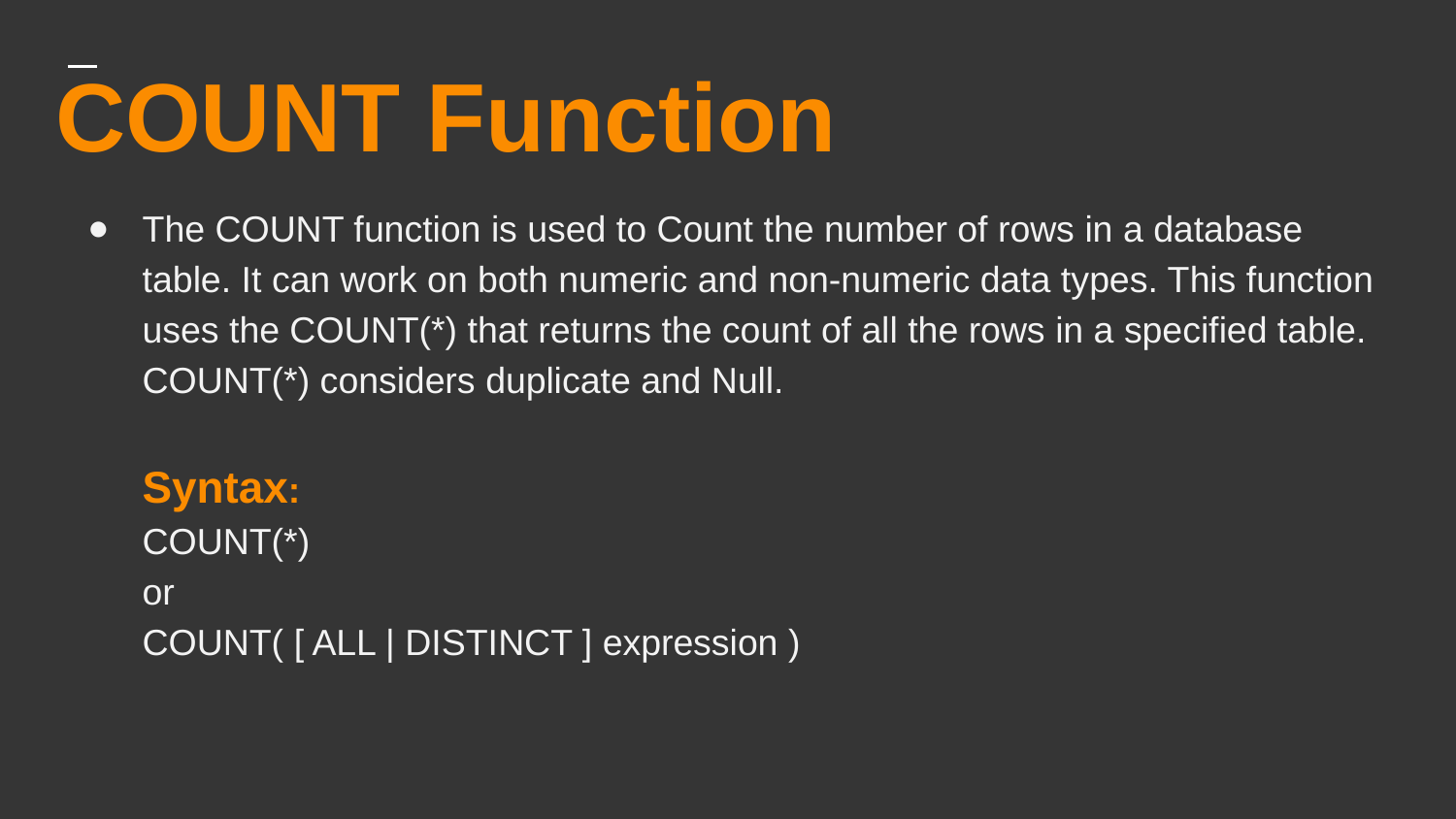

# COUNT Function

The COUNT function is used to Count the number of rows in a database table. It can work on both numeric and non-numeric data types. This function uses the COUNT(*) that returns the count of all the rows in a specified table. COUNT(*) considers duplicate and Null.

Syntax:
COUNT(*)
or
COUNT( [ ALL | DISTINCT ] expression )